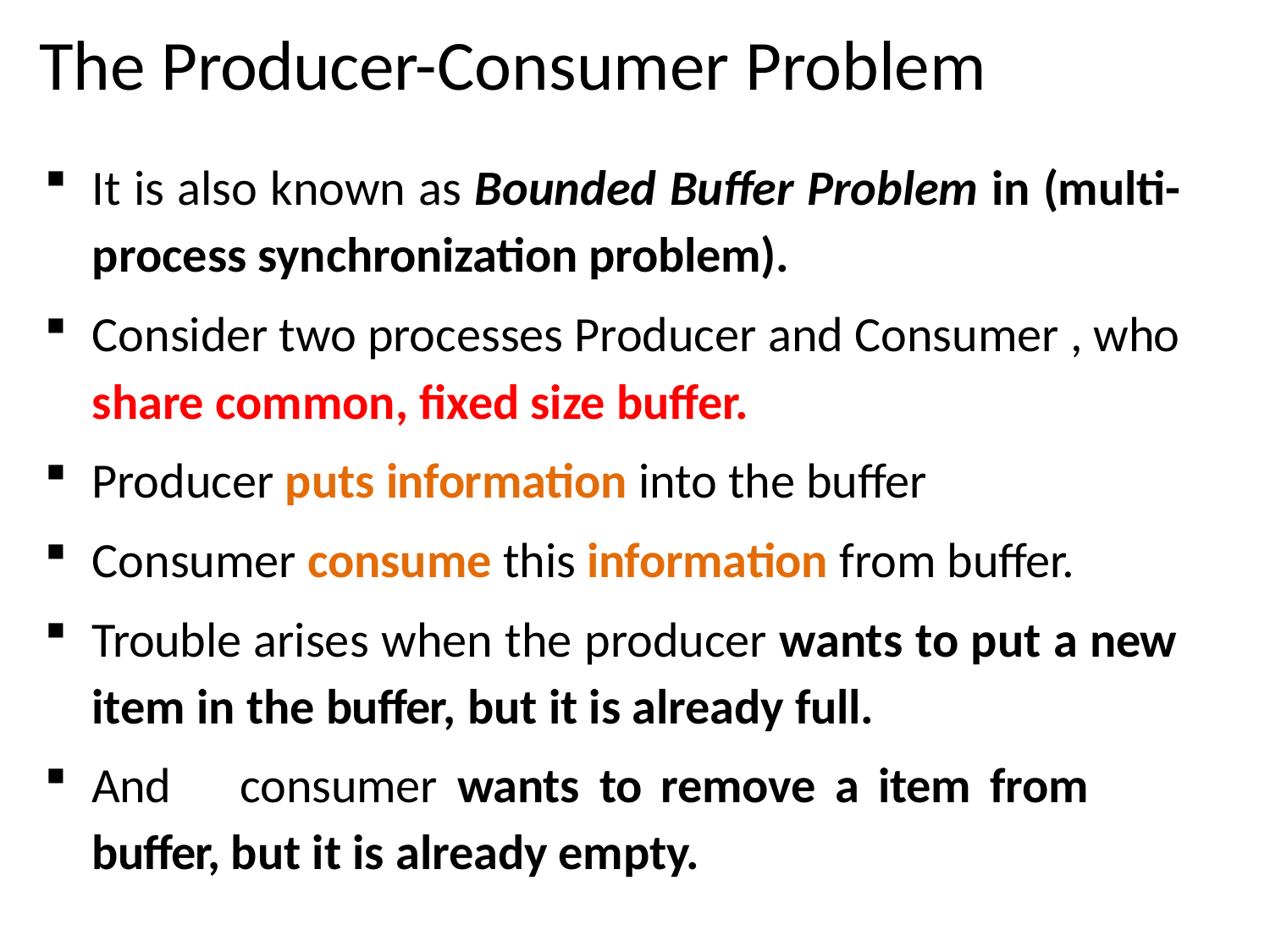

# The Producer-Consumer Problem
It is also known as Bounded Buffer Problem in (multi- process synchronization problem).
Consider two processes Producer and Consumer , who
share common, fixed size buffer.
Producer puts information into the buffer
Consumer consume this information from buffer.
Trouble arises when the producer wants to put a new item in the buffer, but it is already full.
And	consumer	wants	to	remove	a	item	from	buffer, but it is already empty.